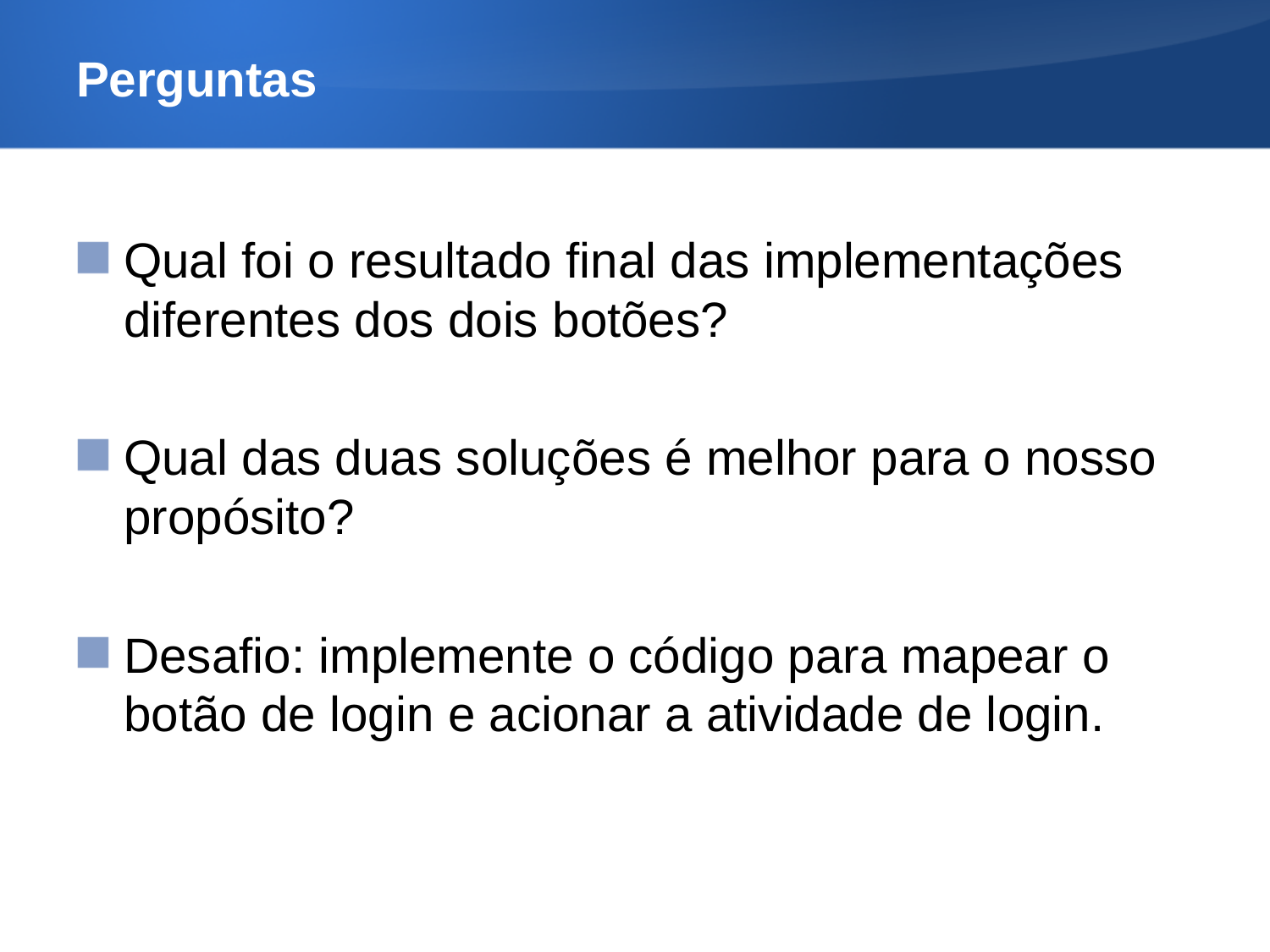

# Perguntas
Qual foi o resultado final das implementações diferentes dos dois botões?

Qual das duas soluções é melhor para o nosso propósito?

Desafio: implemente o código para mapear o botão de login e acionar a atividade de login.